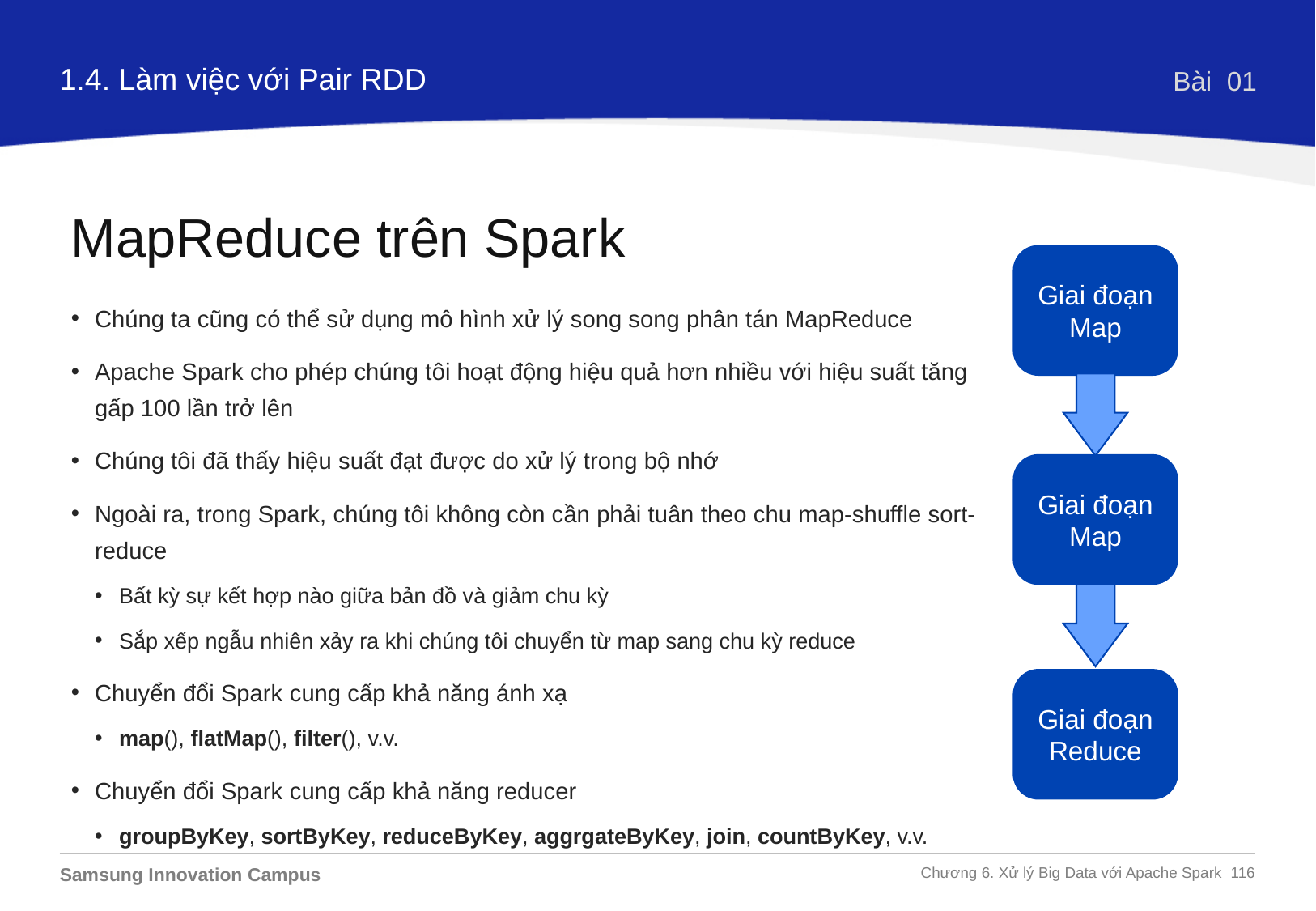

1.4. Làm việc với Pair RDD
Bài  01
MapReduce trên Spark
Giai đoạn Map

Giai đoạn Map

Giai đoạn Reduce
Chúng ta cũng có thể sử dụng mô hình xử lý song song phân tán MapReduce
Apache Spark cho phép chúng tôi hoạt động hiệu quả hơn nhiều với hiệu suất tăng gấp 100 lần trở lên
Chúng tôi đã thấy hiệu suất đạt được do xử lý trong bộ nhớ
Ngoài ra, trong Spark, chúng tôi không còn cần phải tuân theo chu map-shuffle sort-reduce
Bất kỳ sự kết hợp nào giữa bản đồ và giảm chu kỳ
Sắp xếp ngẫu nhiên xảy ra khi chúng tôi chuyển từ map sang chu kỳ reduce
Chuyển đổi Spark cung cấp khả năng ánh xạ
map(), flatMap(), filter(), v.v.
Chuyển đổi Spark cung cấp khả năng reducer
groupByKey, sortByKey, reduceByKey, aggrgateByKey, join, countByKey, v.v.